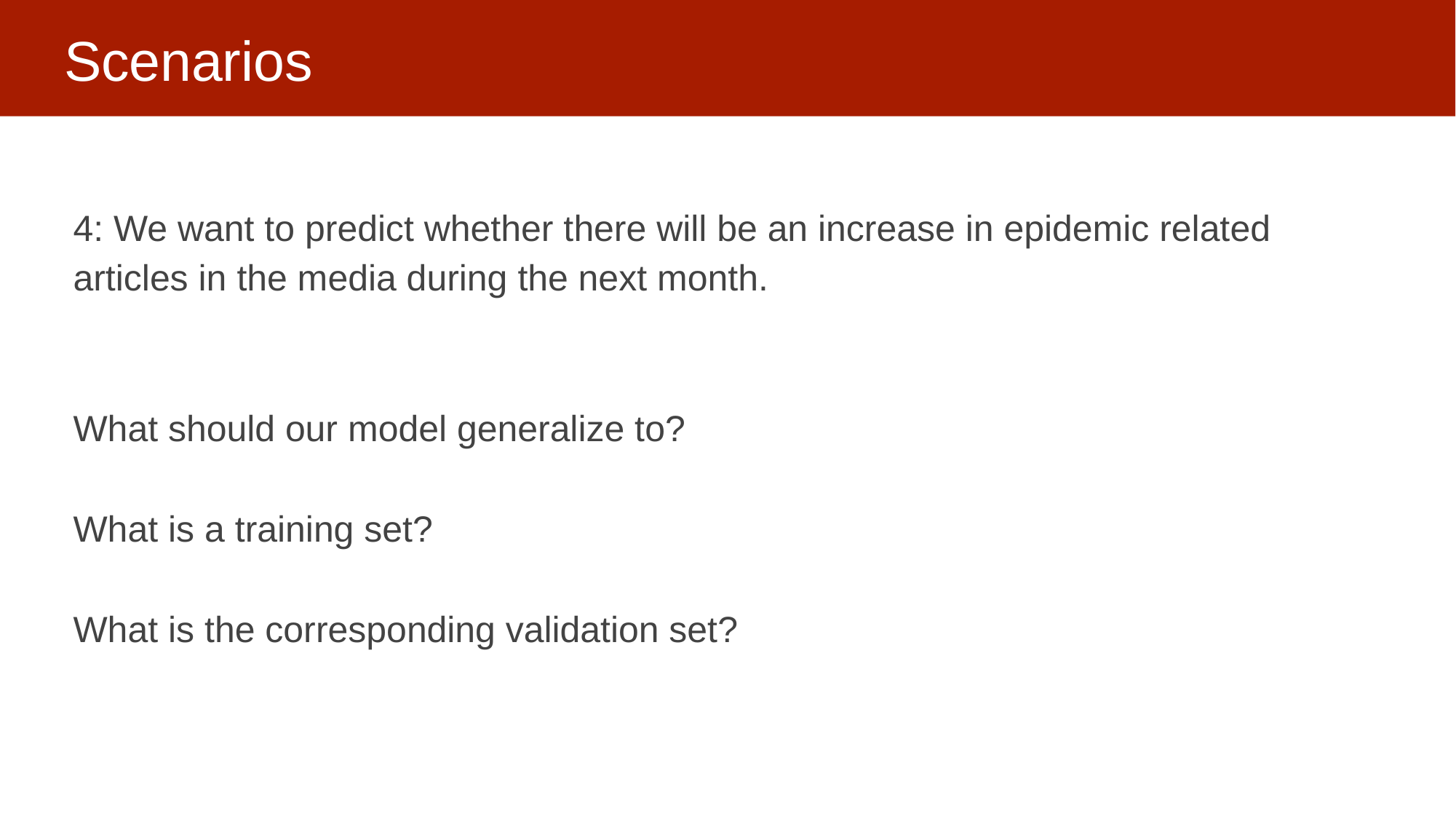

# Scenarios
4: We want to predict whether there will be an increase in epidemic related articles in the media during the next month.

What should our model generalize to?

What is a training set?

What is the corresponding validation set?